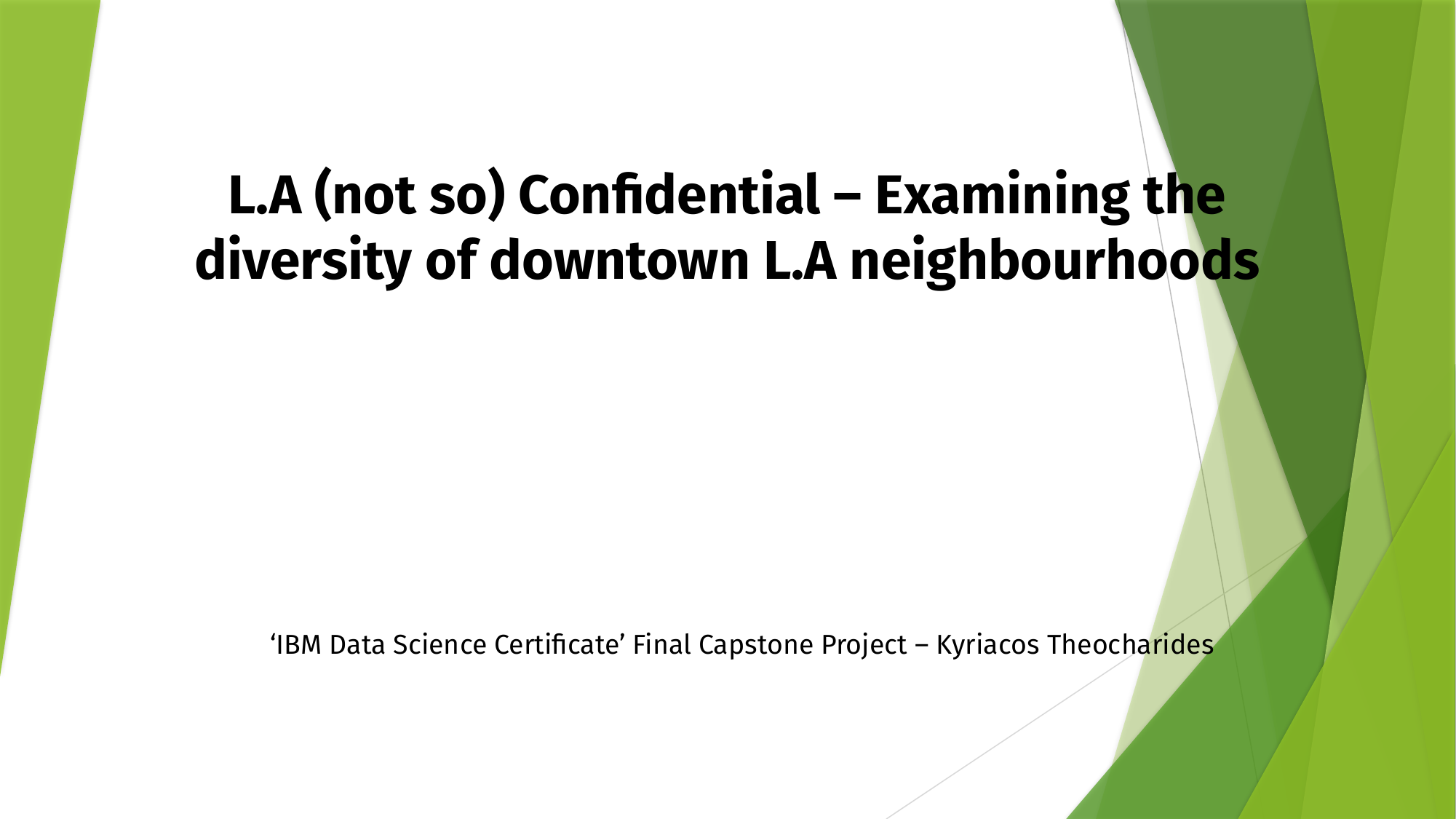

L.A (not so) Confidential – Examining the diversity of downtown L.A neighbourhoods

‘IBM Data Science Certificate’ Final Capstone Project – Kyriacos Theocharides